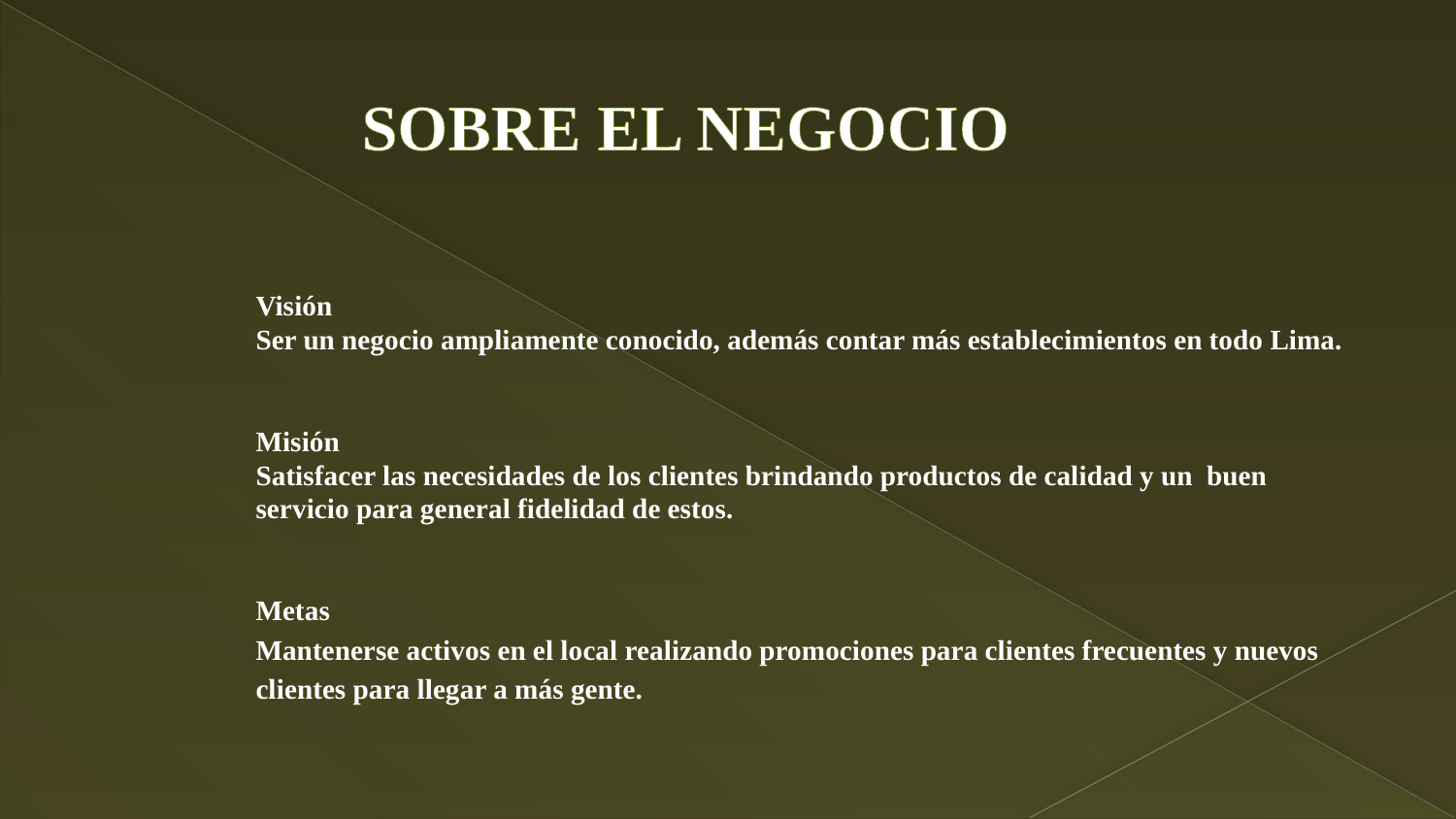

# SOBRE EL NEGOCIO
Visión
Ser un negocio ampliamente conocido, además contar más establecimientos en todo Lima.

Misión
Satisfacer las necesidades de los clientes brindando productos de calidad y un  buen servicio para general fidelidad de estos.

Metas
Mantenerse activos en el local realizando promociones para clientes frecuentes y nuevos clientes para llegar a más gente.